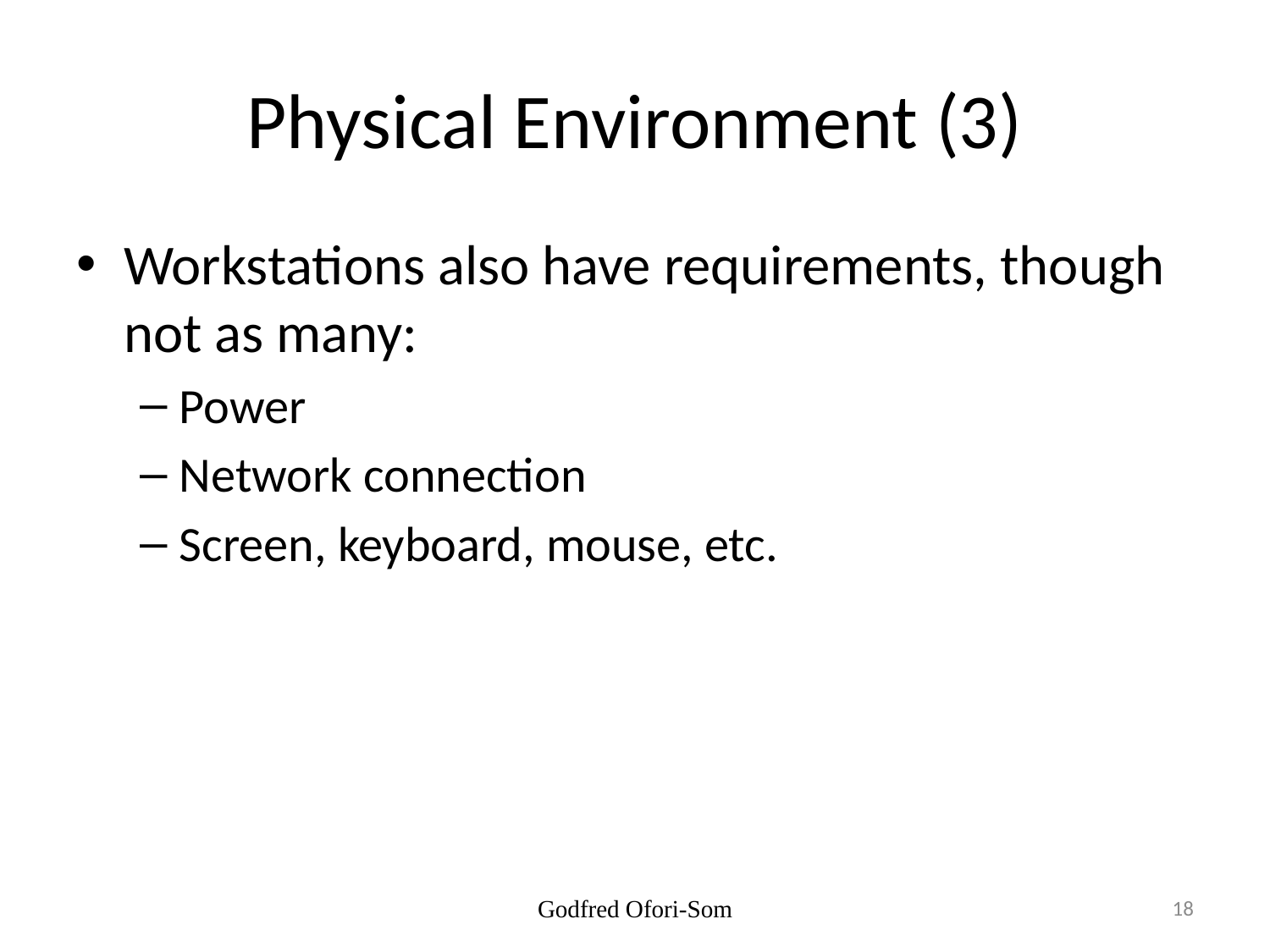

# Physical Environment (3)
Workstations also have requirements, though not as many:
Power
Network connection
Screen, keyboard, mouse, etc.
Godfred Ofori-Som
18